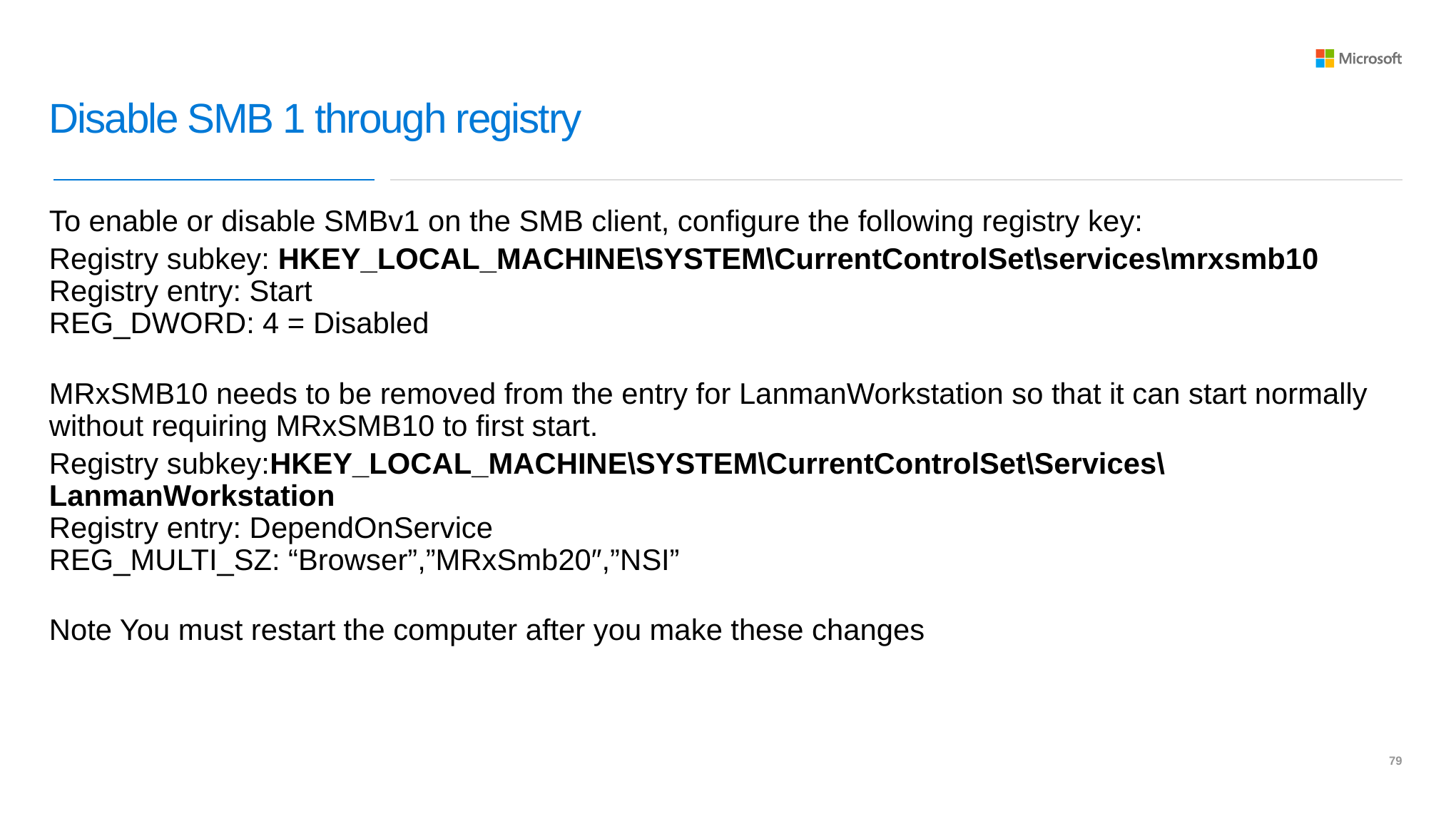

# Disable SMB 1 through registry
To enable or disable SMBv1 on the SMB client, configure the following registry key:
Registry subkey: HKEY_LOCAL_MACHINE\SYSTEM\CurrentControlSet\services\mrxsmb10
Registry entry: Start
REG_DWORD: 4 = Disabled
MRxSMB10 needs to be removed from the entry for LanmanWorkstation so that it can start normally without requiring MRxSMB10 to first start.
Registry subkey:HKEY_LOCAL_MACHINE\SYSTEM\CurrentControlSet\Services\LanmanWorkstation
Registry entry: DependOnService
REG_MULTI_SZ: “Browser”,”MRxSmb20″,”NSI”
Note You must restart the computer after you make these changes
79